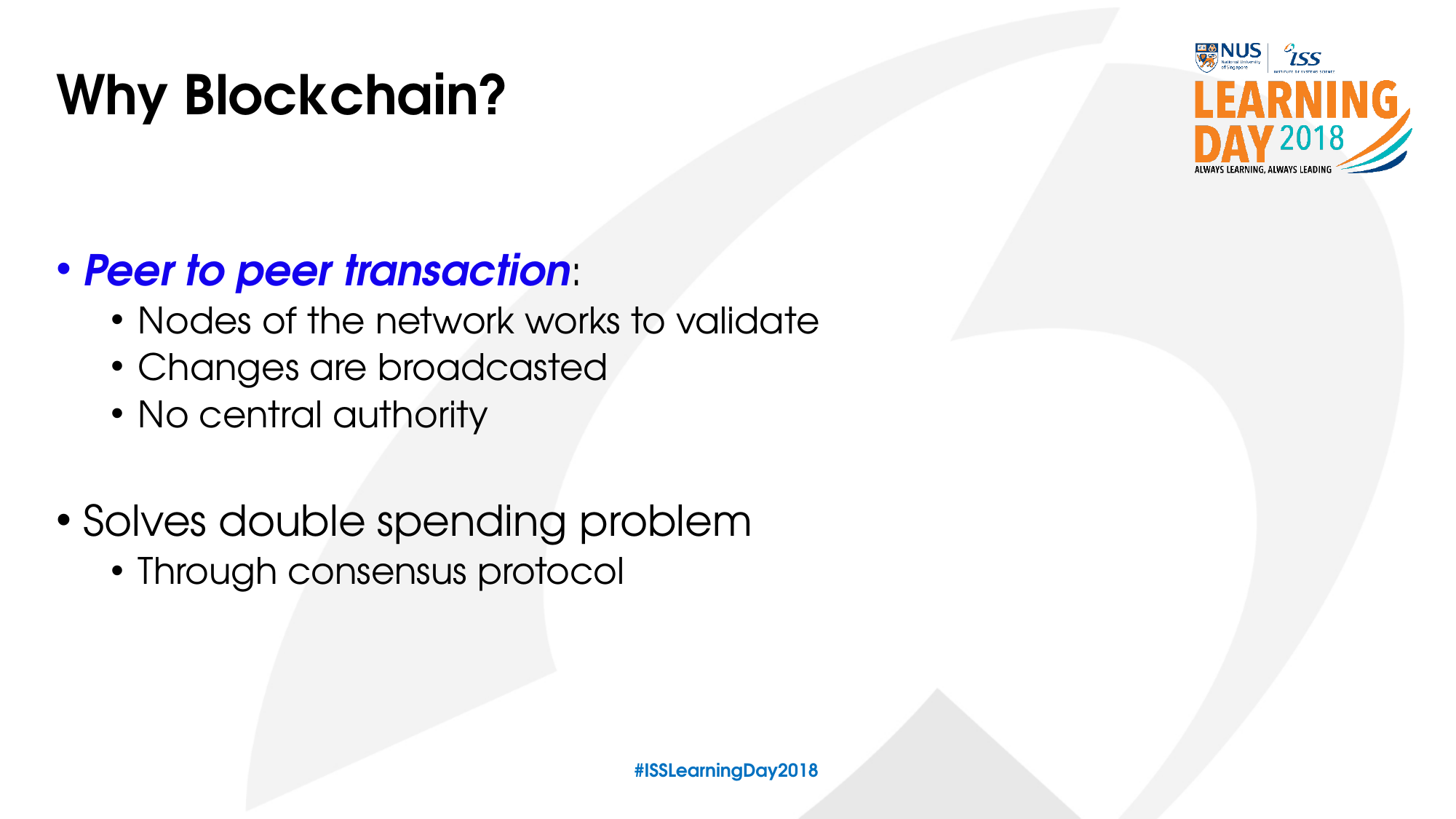

# Why Blockchain?
Peer to peer transaction:
Nodes of the network works to validate
Changes are broadcasted
No central authority

Solves double spending problem
Through consensus protocol
#ISSLearningDay2018